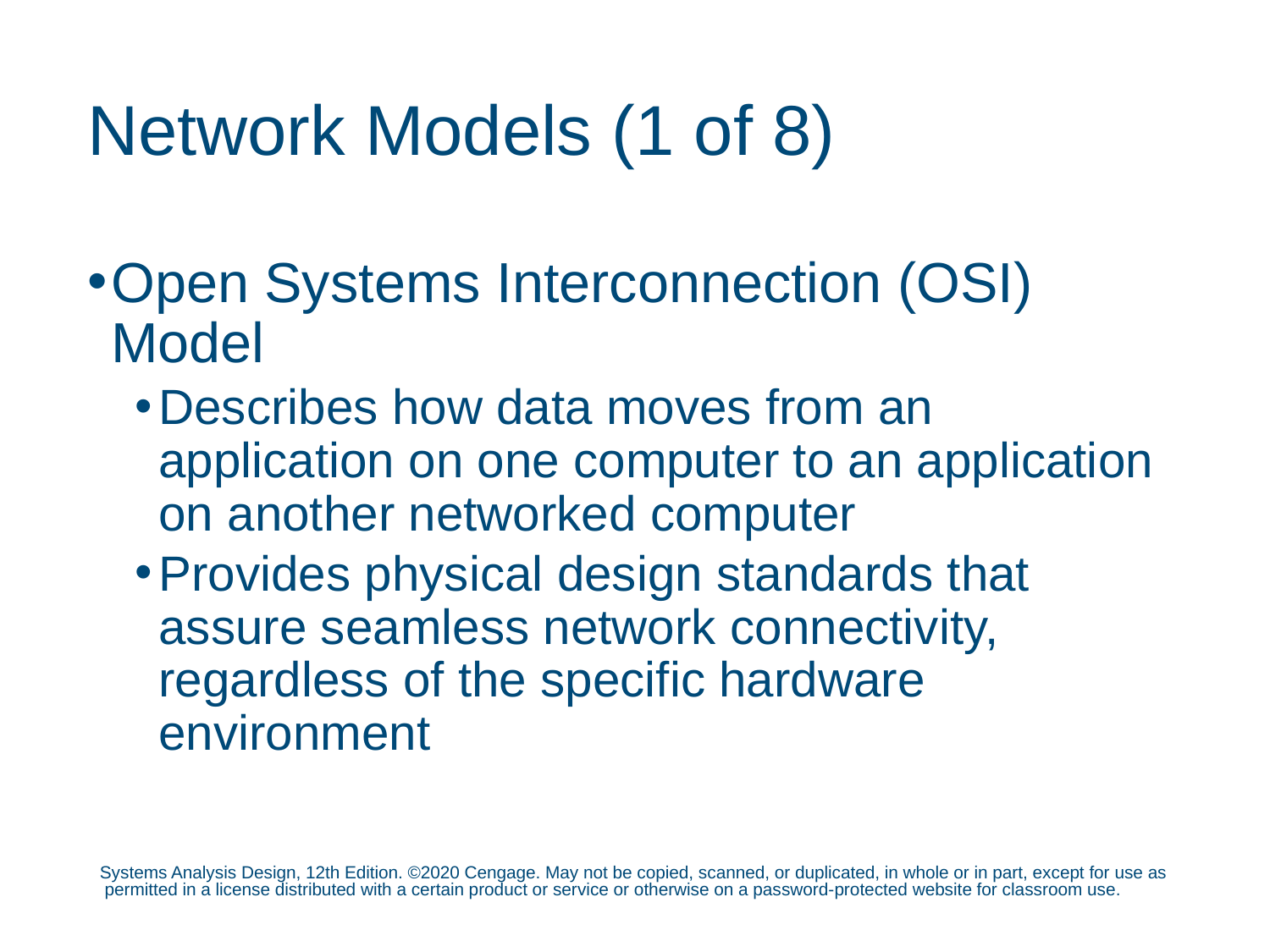

# Network Models (1 of 8)
Open Systems Interconnection (OSI) Model
Describes how data moves from an application on one computer to an application on another networked computer
Provides physical design standards that assure seamless network connectivity, regardless of the specific hardware environment

Systems Analysis Design, 12th Edition. ©2020 Cengage. May not be copied, scanned, or duplicated, in whole or in part, except for use as permitted in a license distributed with a certain product or service or otherwise on a password-protected website for classroom use.